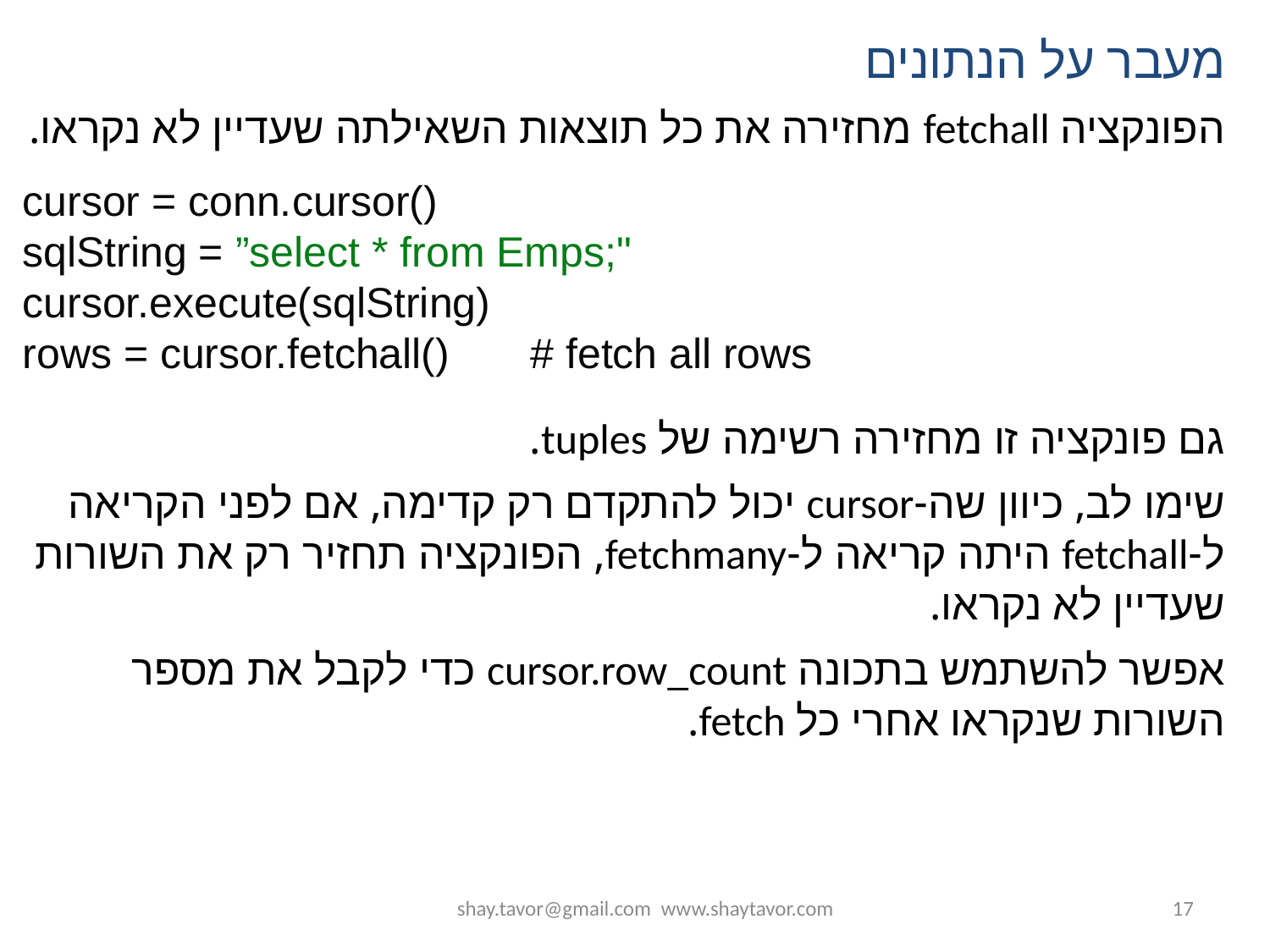

מעבר על הנתונים
הפונקציה fetchall מחזירה את כל תוצאות השאילתה שעדיין לא נקראו.
cursor = conn.cursor()
sqlString = ”select * from Emps;"
cursor.execute(sqlString)
rows = cursor.fetchall()	# fetch all rows
גם פונקציה זו מחזירה רשימה של tuples.
שימו לב, כיוון שה-cursor יכול להתקדם רק קדימה, אם לפני הקריאה ל-fetchall היתה קריאה ל-fetchmany, הפונקציה תחזיר רק את השורות שעדיין לא נקראו.
אפשר להשתמש בתכונה cursor.row_count כדי לקבל את מספר השורות שנקראו אחרי כל fetch.
shay.tavor@gmail.com  www.shaytavor.com
17